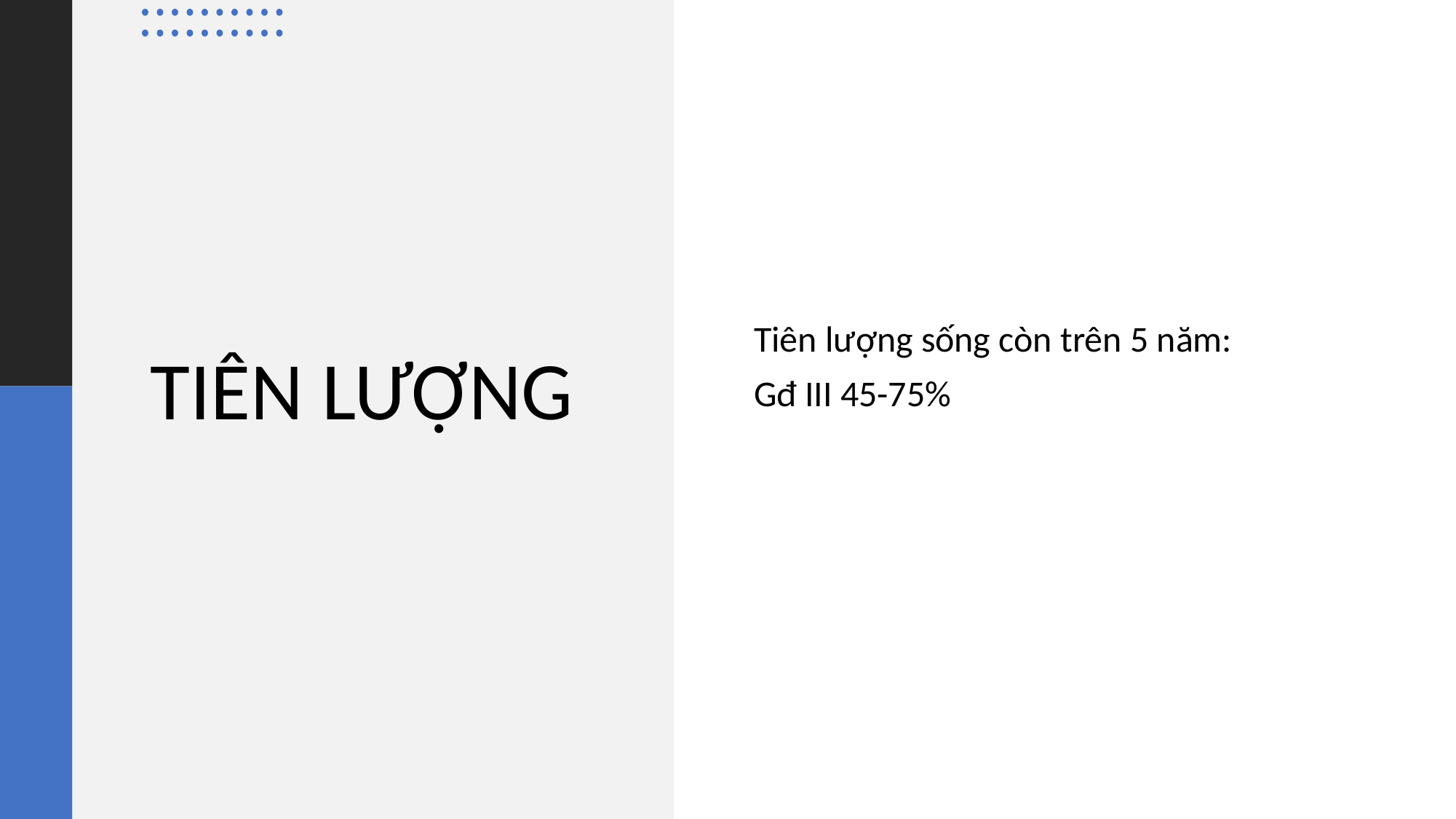

Tiên lượng sống còn trên 5 năm:
Gđ III 45-75%

# TIÊN LƯỢNG